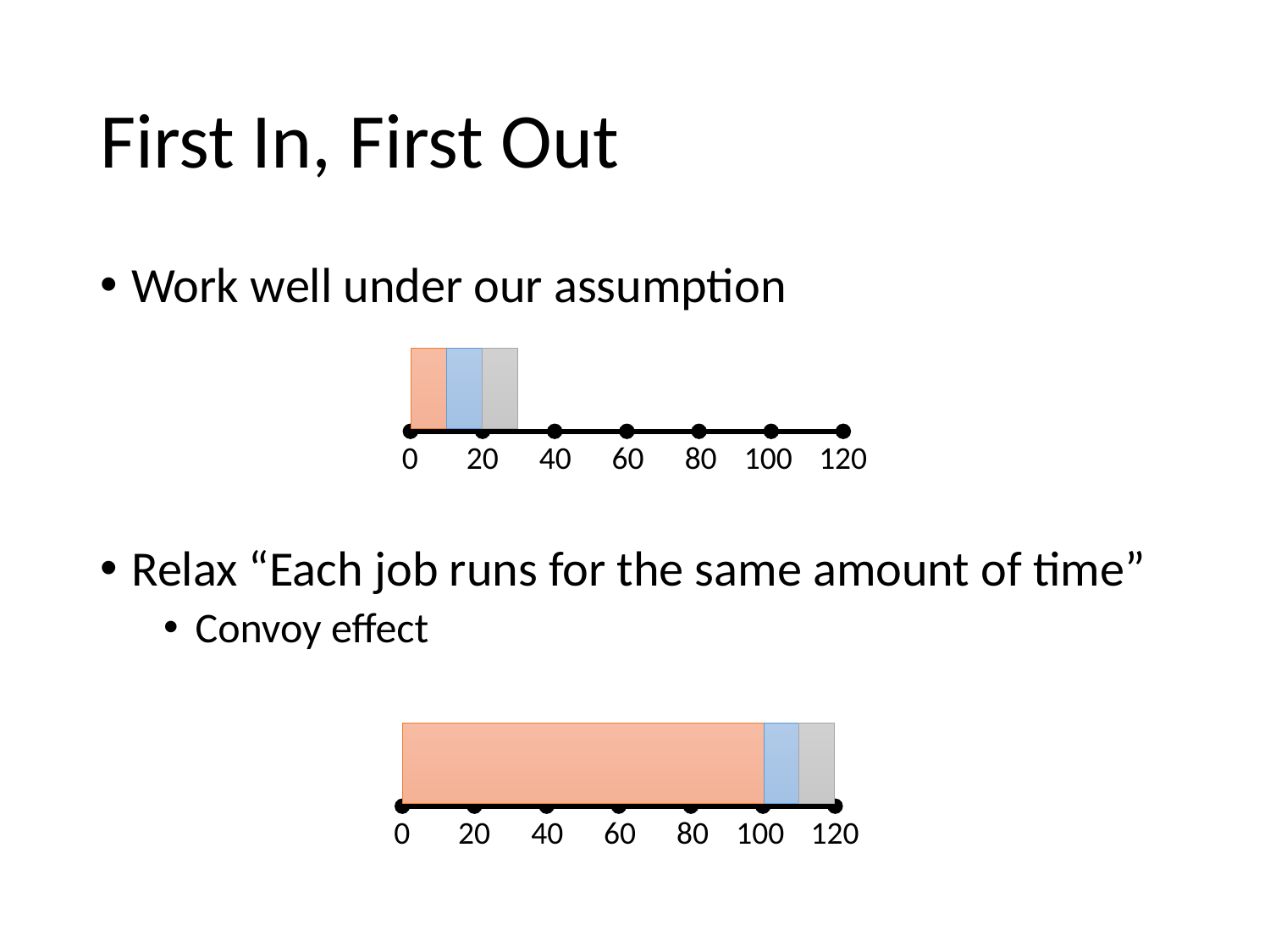

# First In, First Out
Work well under our assumption

Relax “Each job runs for the same amount of time”
Convoy effect

20
80
0
40
60
100
120

20
80
0
40
60
100
120